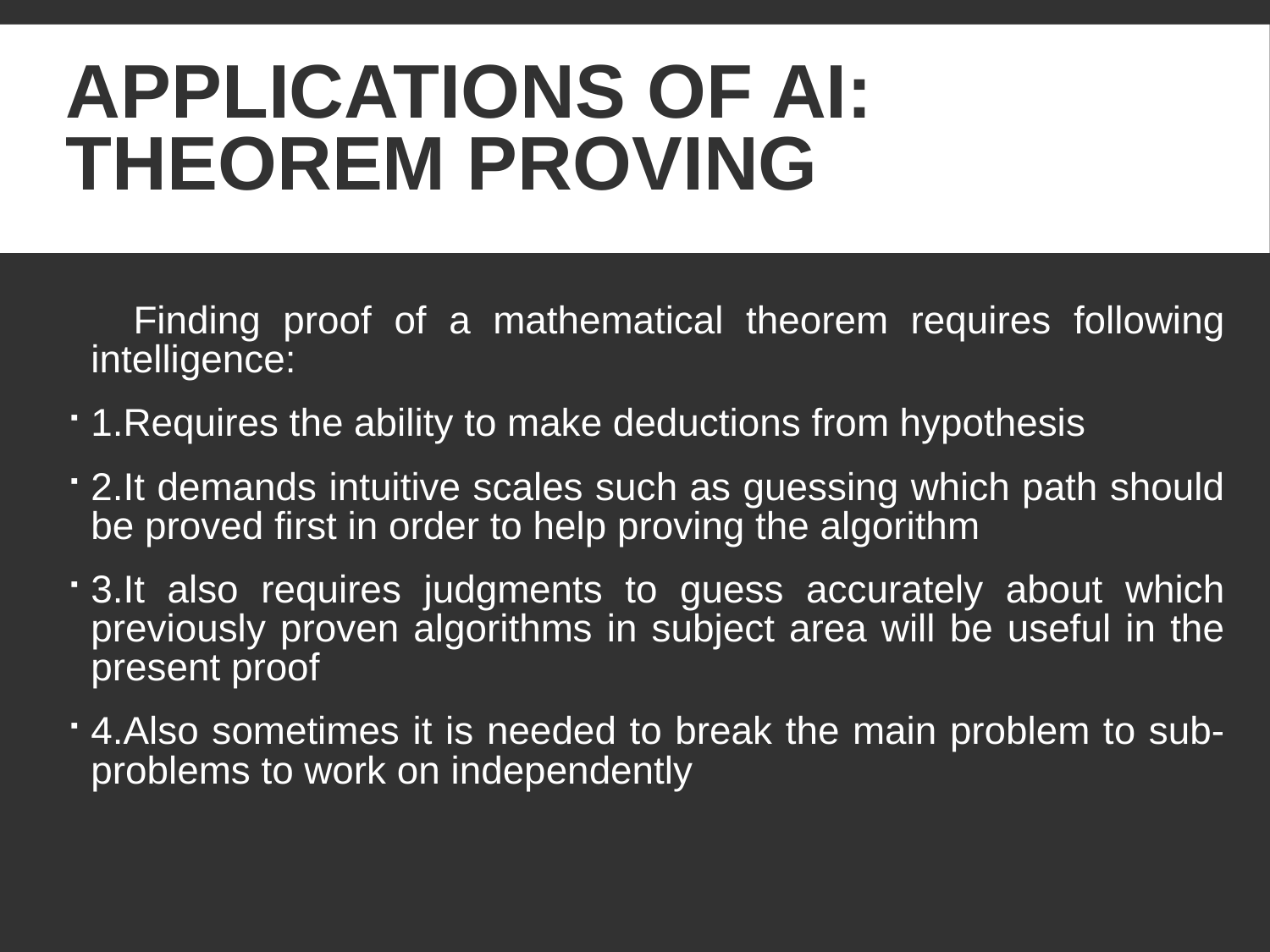

# Applications of AI: Theorem Proving
   Finding proof of a mathematical theorem requires following intelligence:
1.Requires the ability to make deductions from hypothesis
2.It demands intuitive scales such as guessing which path should be proved first in order to help proving the algorithm
3.It also requires judgments to guess accurately about which previously proven algorithms in subject area will be useful in the present proof
4.Also sometimes it is needed to break the main problem to sub- problems to work on independently